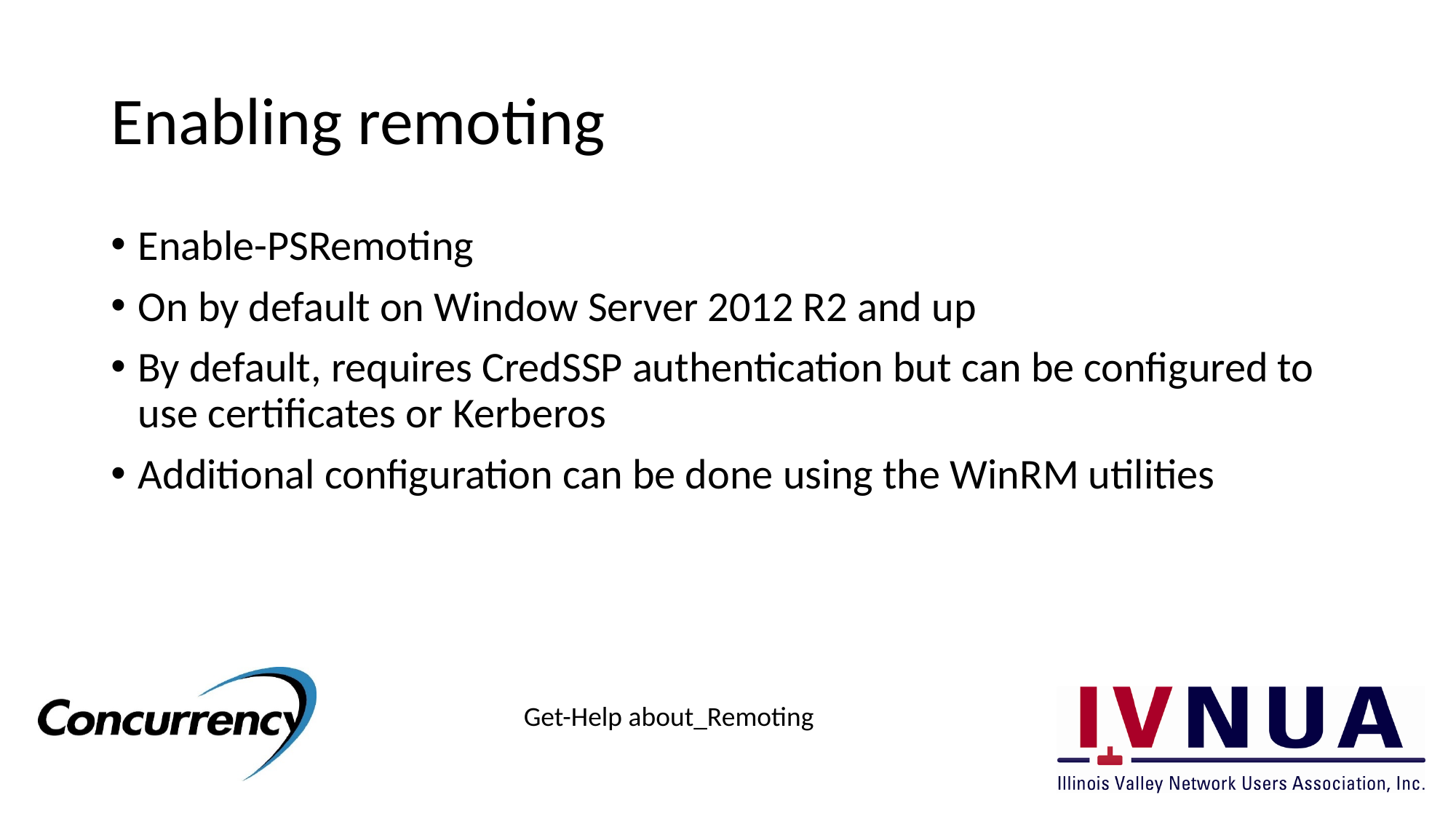

# Enabling remoting
Enable-PSRemoting
On by default on Window Server 2012 R2 and up
By default, requires CredSSP authentication but can be configured to use certificates or Kerberos
Additional configuration can be done using the WinRM utilities
Get-Help about_Remoting